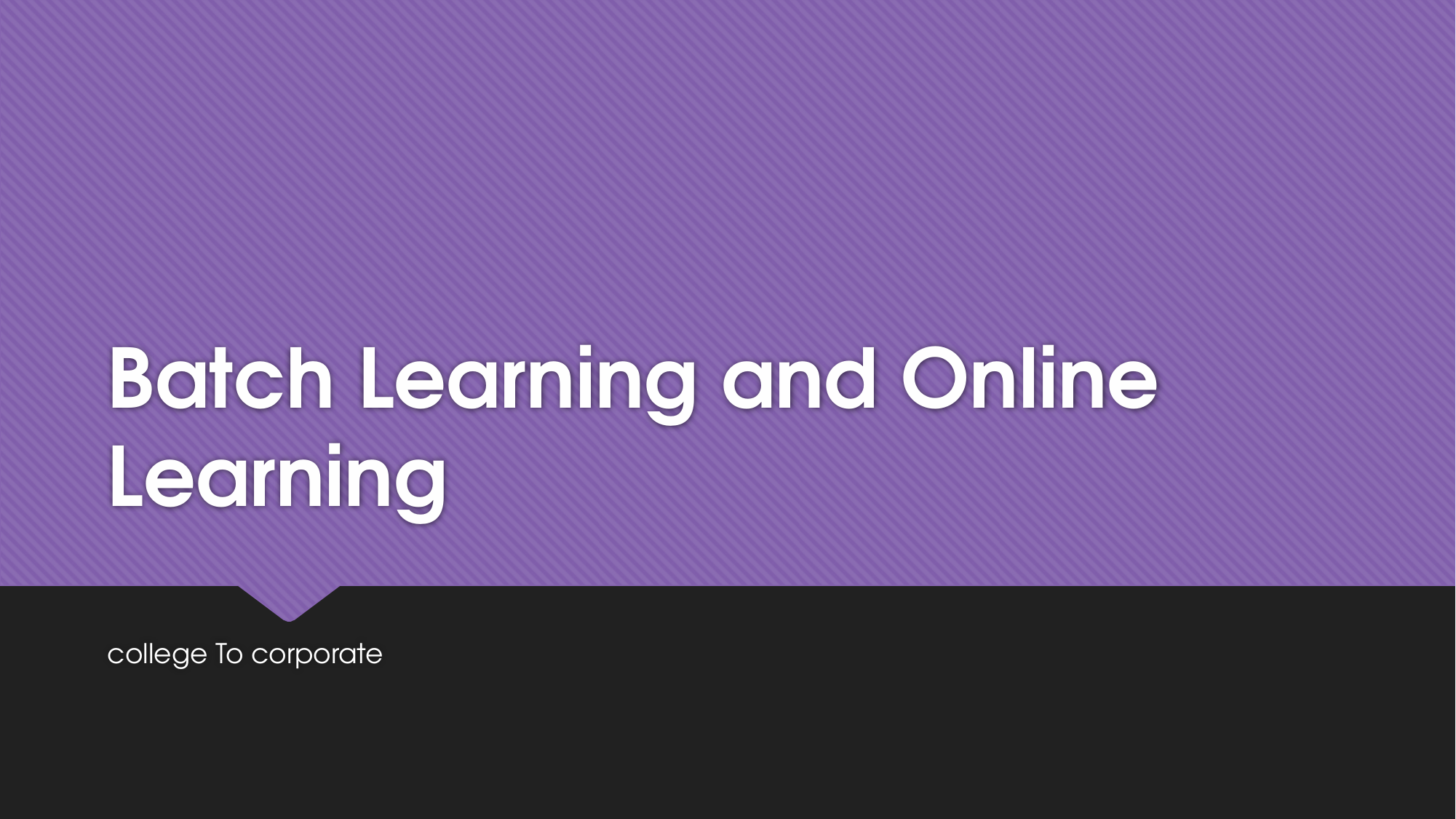

# Batch Learning and Online Learning
college To corporate